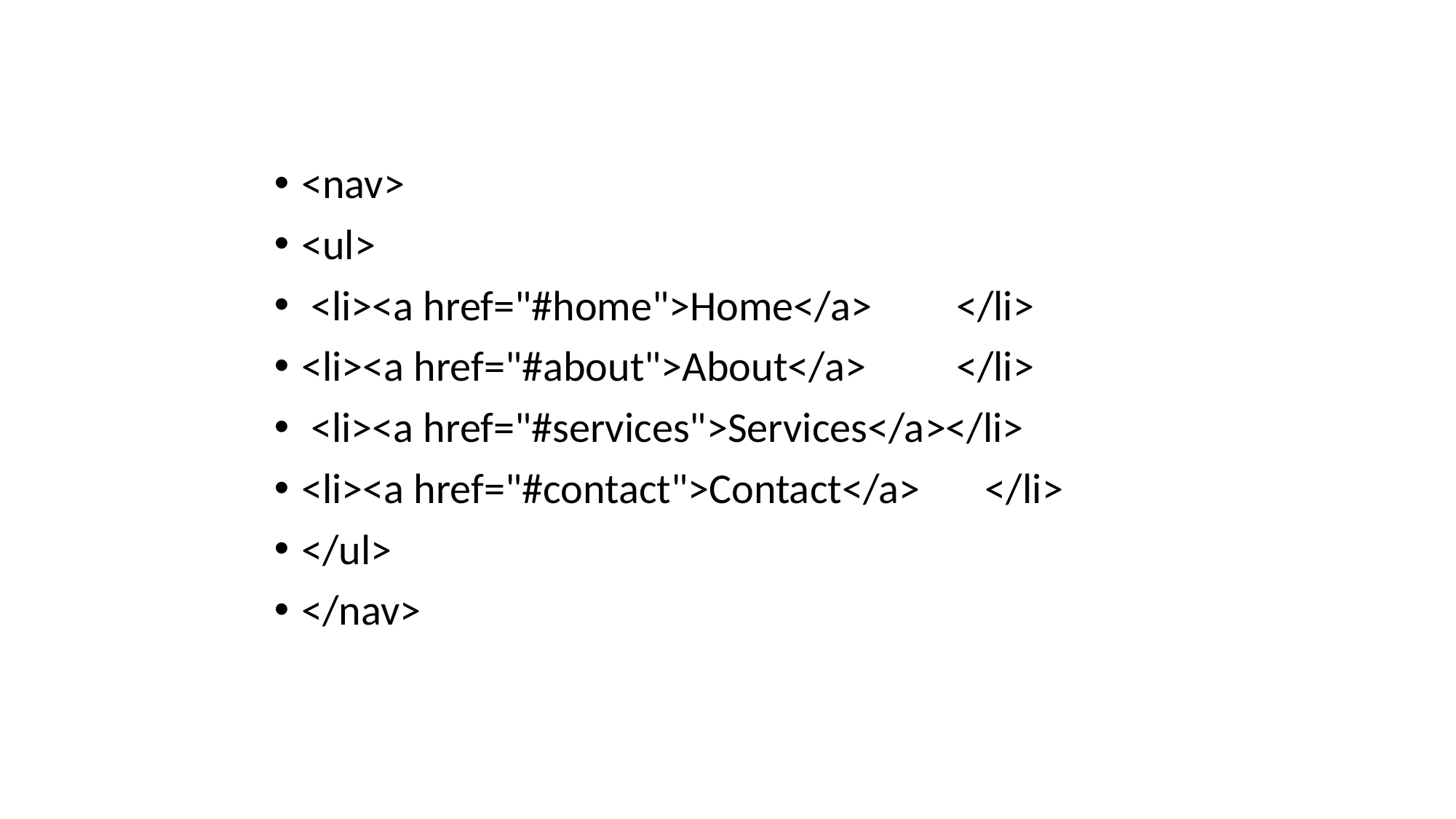

<nav>
<ul>
 <li><a href="#home">Home</a> 	</li>
<li><a href="#about">About</a>	</li>
 <li><a href="#services">Services</a></li>
<li><a href="#contact">Contact</a>	   </li>
</ul>
</nav>